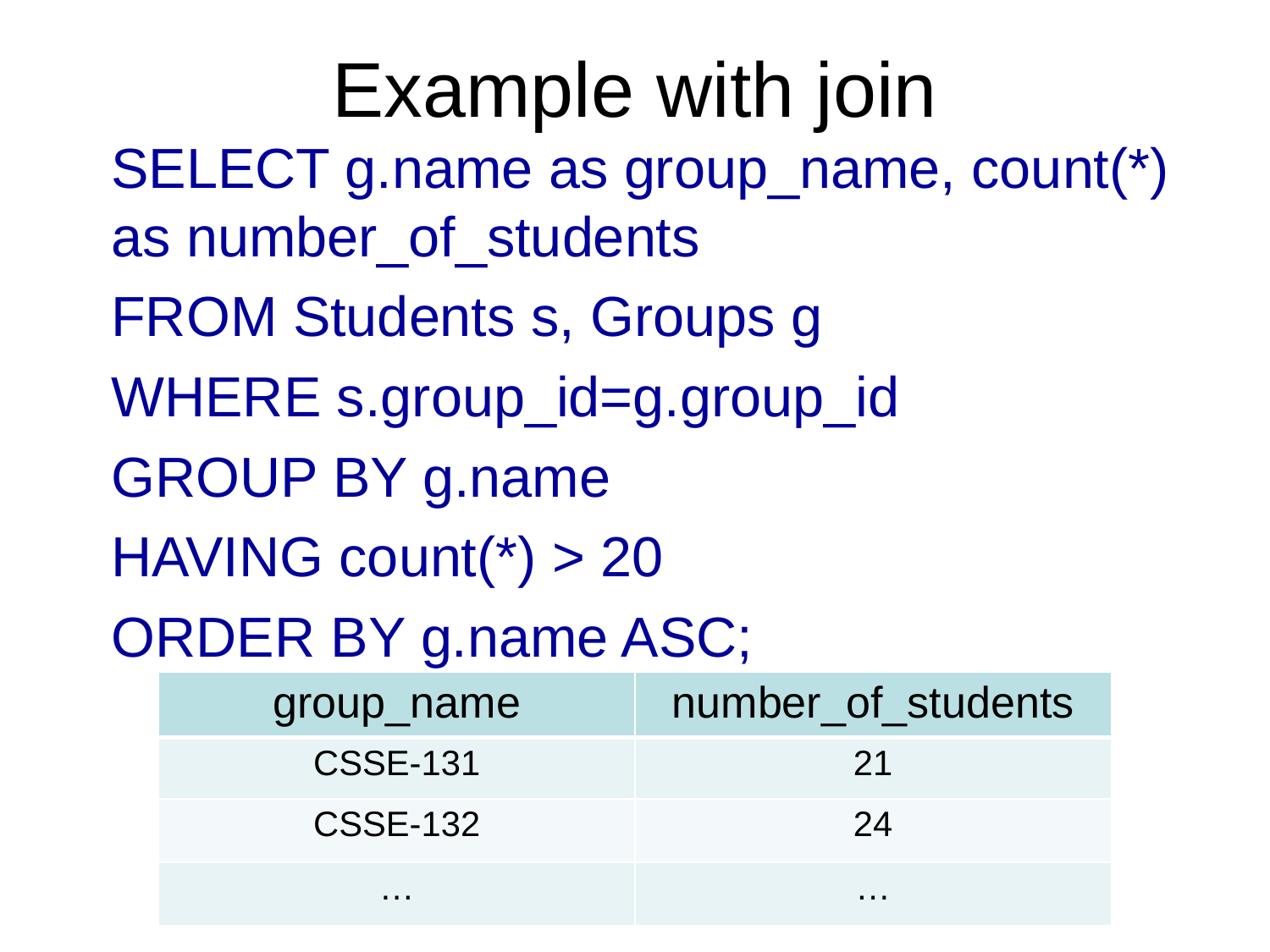

Example with join
	SELECT g.name as group_name, count(*) as number_of_students
	FROM Students s, Groups g
	WHERE s.group_id=g.group_id
	GROUP BY g.name
	HAVING count(*) > 20
	ORDER BY g.name ASC;
| group\_name | number\_of\_students |
| --- | --- |
| CSSE-131 | 21 |
| CSSE-132 | 24 |
| … | … |